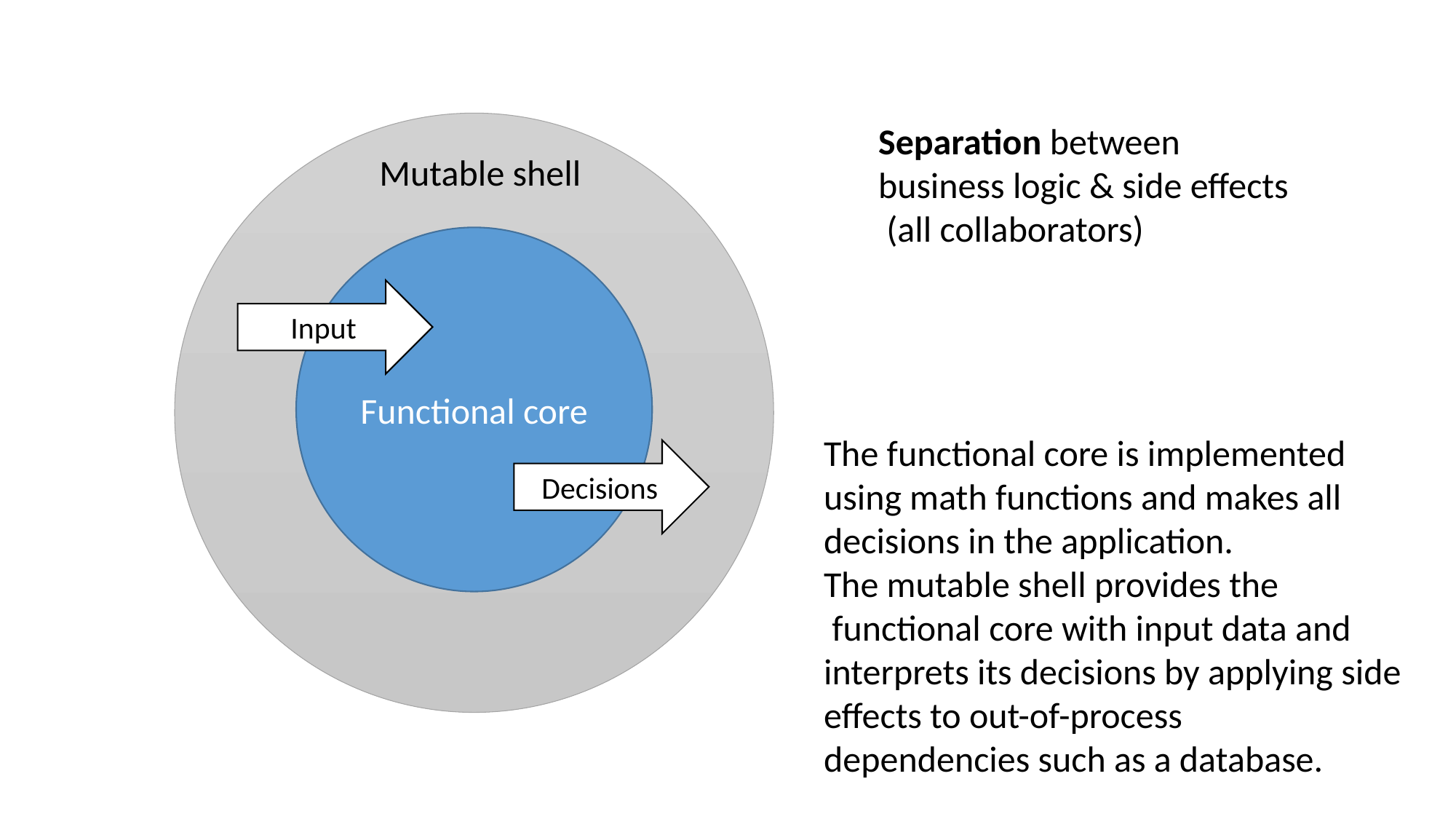

Separation between
business logic & side effects
 (all collaborators)
Mutable shell
Functional core
Input
The functional core is implemented
using math functions and makes all
decisions in the application.
The mutable shell provides the
 functional core with input data and interprets its decisions by applying side effects to out-of-process
dependencies such as a database.
Decisions